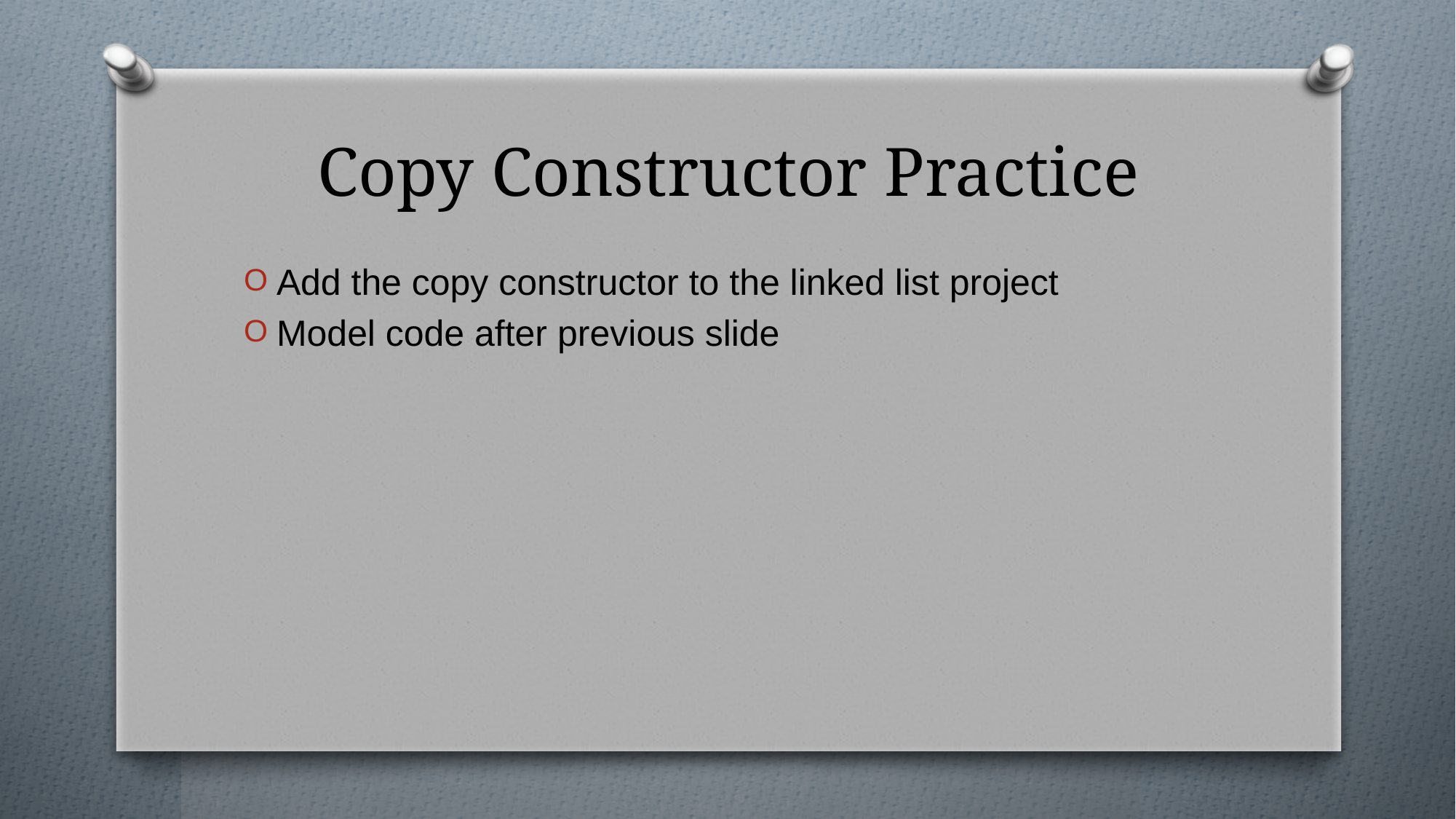

# Copy Constructor Practice
Add the copy constructor to the linked list project
Model code after previous slide